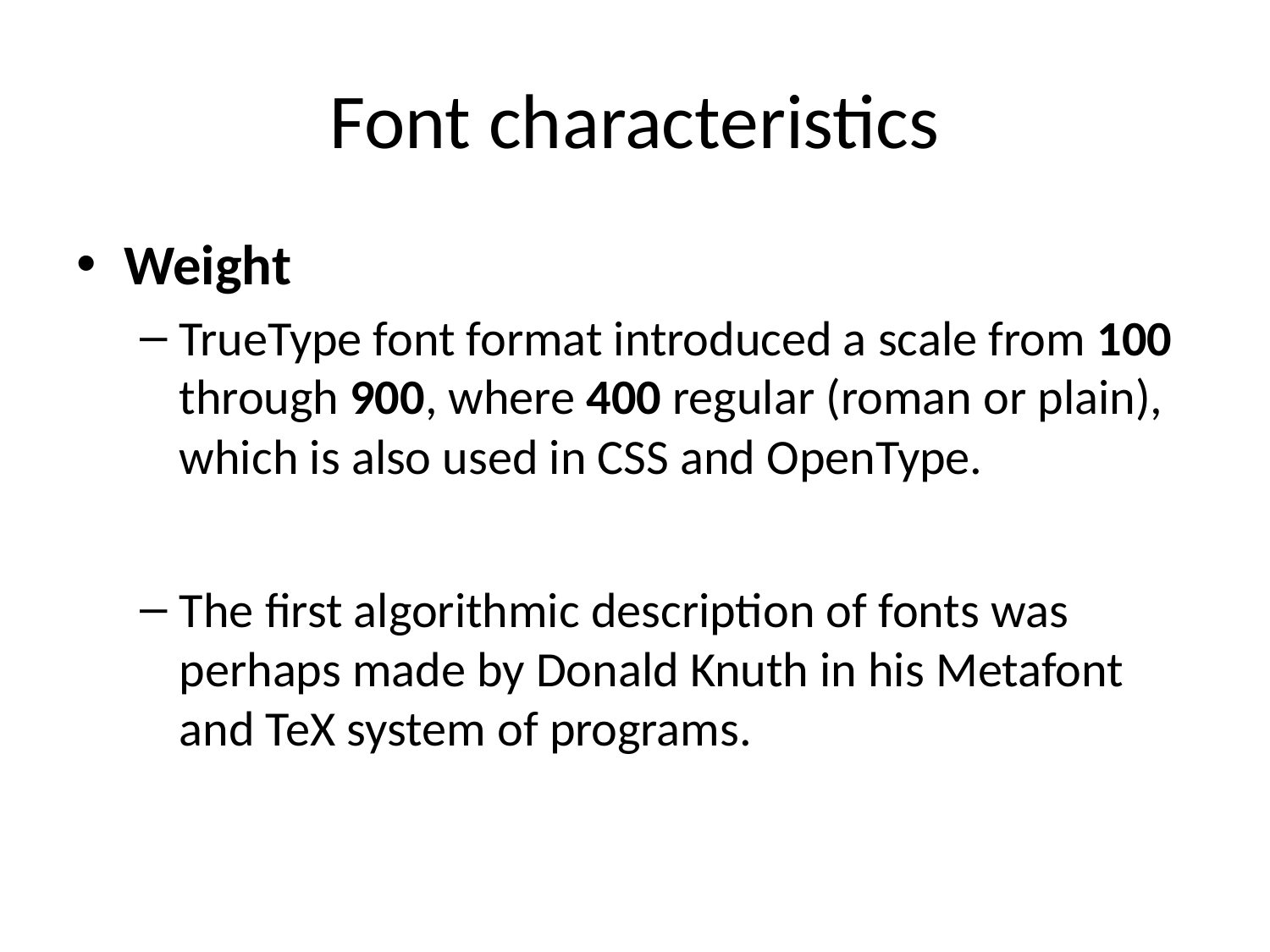

# Font characteristics
Weight
TrueType font format introduced a scale from 100 through 900, where 400 regular (roman or plain), which is also used in CSS and OpenType.

The first algorithmic description of fonts was perhaps made by Donald Knuth in his Metafont and TeX system of programs.